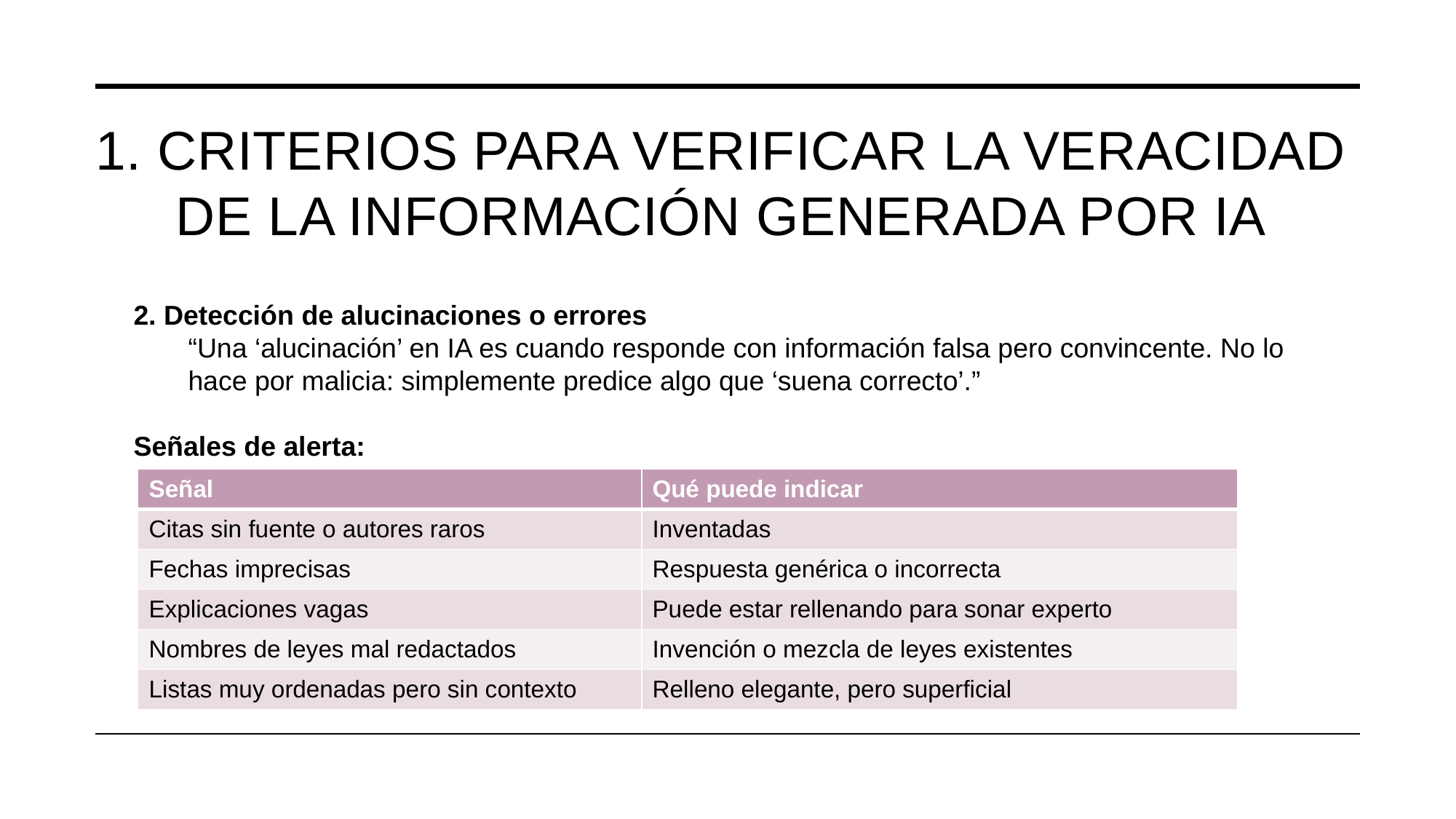

# 1. Criterios para verificar la veracidad de la información generada por IA

2. Detección de alucinaciones o errores
“Una ‘alucinación’ en IA es cuando responde con información falsa pero convincente. No lo hace por malicia: simplemente predice algo que ‘suena correcto’.”

Señales de alerta:
| Señal | Qué puede indicar |
| --- | --- |
| Citas sin fuente o autores raros | Inventadas |
| Fechas imprecisas | Respuesta genérica o incorrecta |
| Explicaciones vagas | Puede estar rellenando para sonar experto |
| Nombres de leyes mal redactados | Invención o mezcla de leyes existentes |
| Listas muy ordenadas pero sin contexto | Relleno elegante, pero superficial |